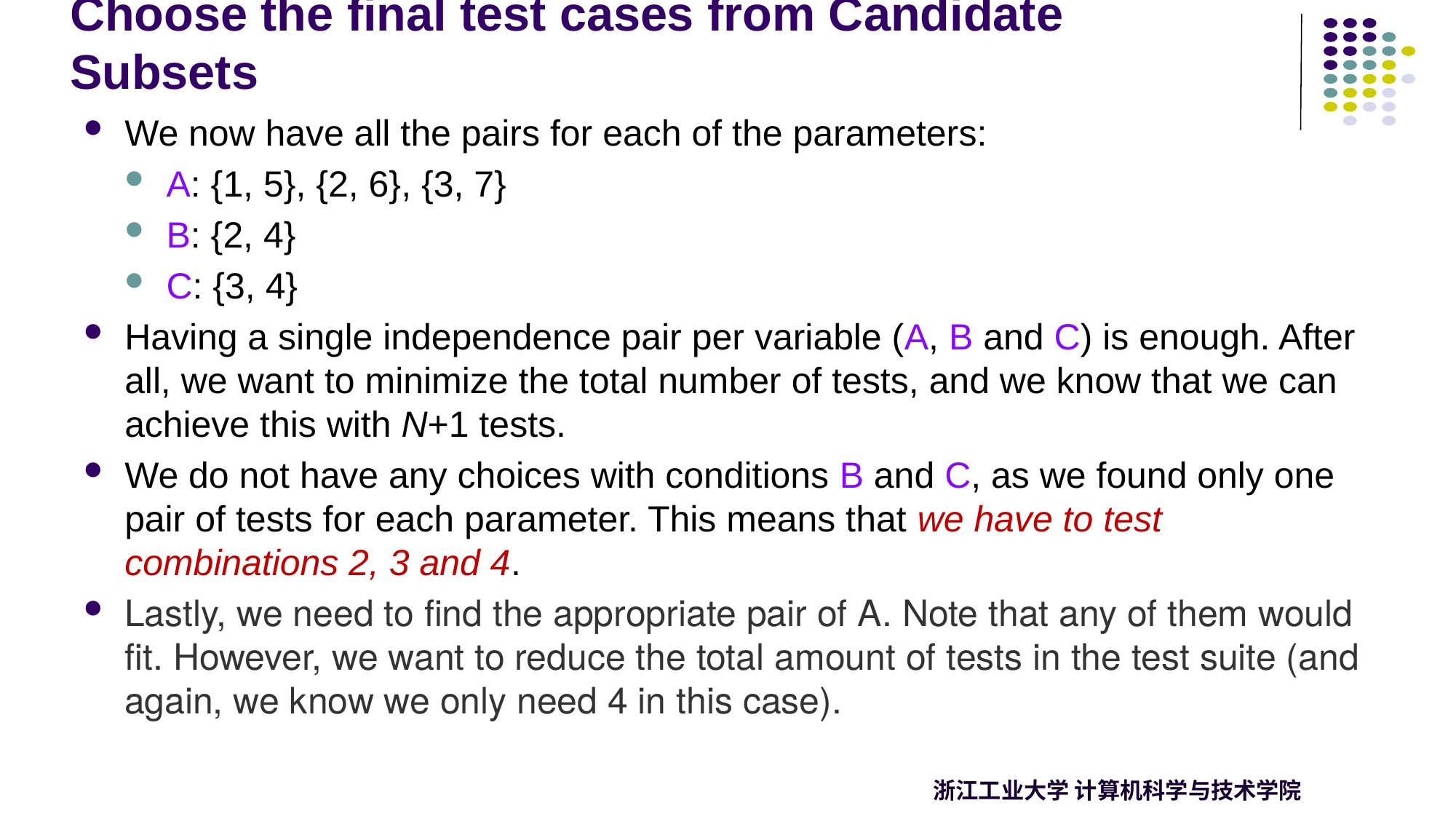

# Choose the final test cases from Candidate Subsets
We now have all the pairs for each of the parameters:
A: {1, 5}, {2, 6}, {3, 7}
B: {2, 4}
C: {3, 4}
Having a single independence pair per variable (A, B and C) is enough. After all, we want to minimize the total number of tests, and we know that we can achieve this with N+1 tests.
We do not have any choices with conditions B and C, as we found only one pair of tests for each parameter. This means that we have to test combinations 2, 3 and 4.
Lastly, we need to find the appropriate pair of A. Note that any of them would fit. However, we want to reduce the total amount of tests in the test suite (and again, we know we only need 4 in this case).